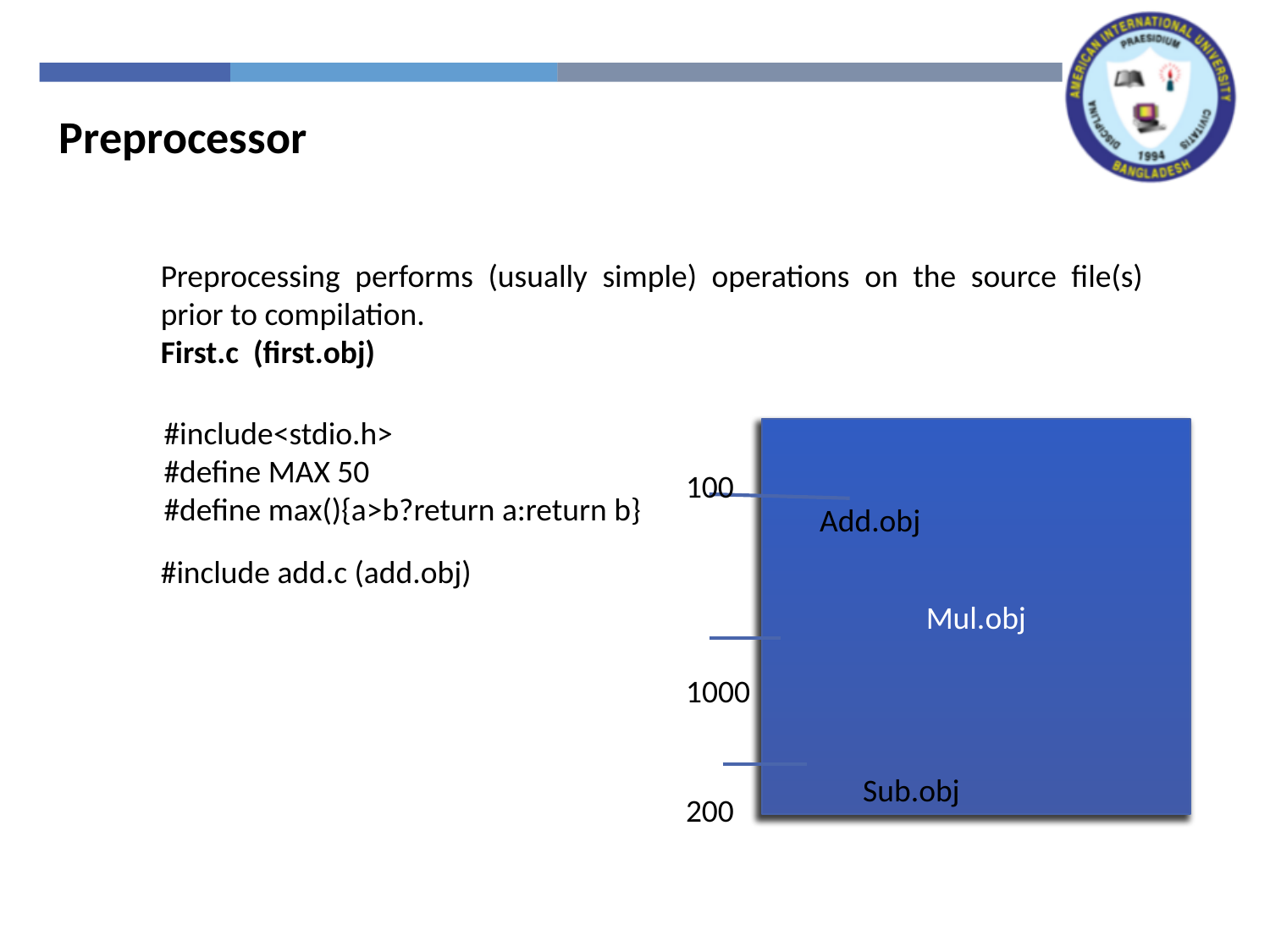

Preprocessor

Preprocessing performs (usually simple) operations on the source file(s) prior to compilation.
First.c  (first.obj)

#include add.c (add.obj)
#include<stdio.h>
#define MAX 50
#define max(){a>b?return a:return b}
Mul.obj
100
Add.obj
1000
Sub.obj
200